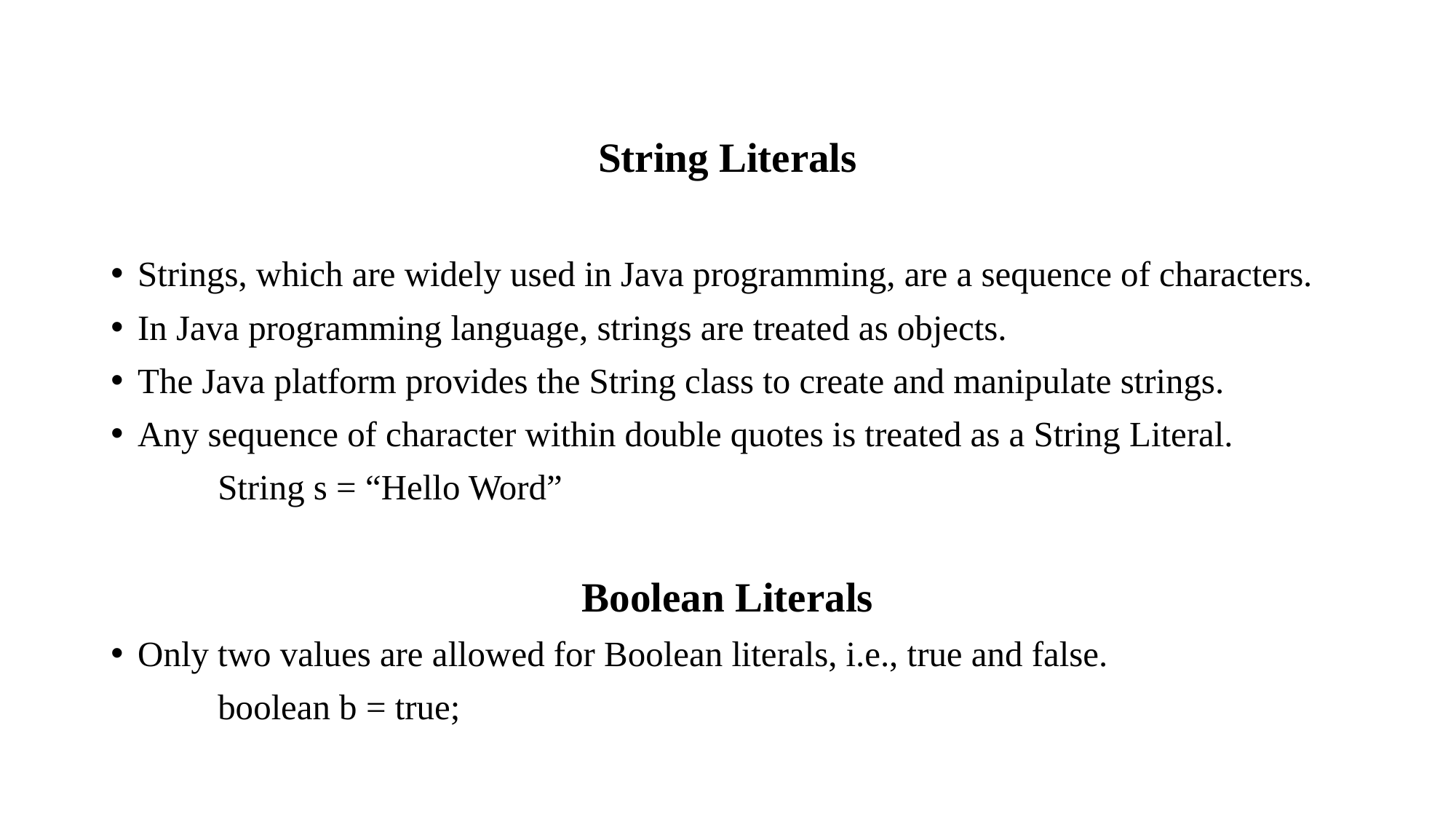

String Literals

Strings, which are widely used in Java programming, are a sequence of characters.
In Java programming language, strings are treated as objects.
The Java platform provides the String class to create and manipulate strings.
Any sequence of character within double quotes is treated as a String Literal.
	String s = “Hello Word”

Boolean Literals
Only two values are allowed for Boolean literals, i.e., true and false.
	boolean b = true;